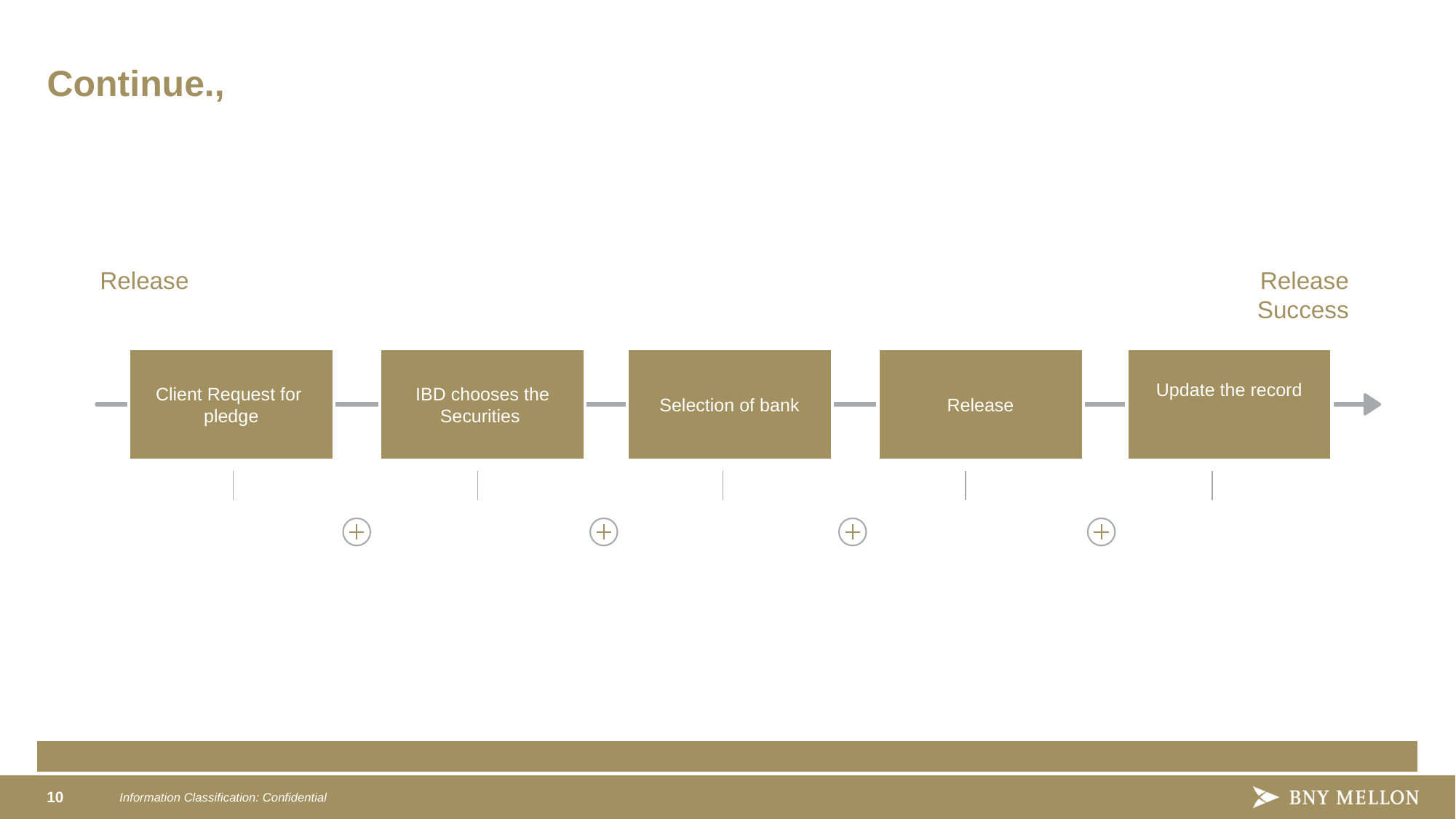

# Continue.,
Release
Release Success
Client Request for  pledge
IBD chooses the Securities
Selection of bank
Release
Update the record

Mohamed Mufazil Lebbai  M (13C56)